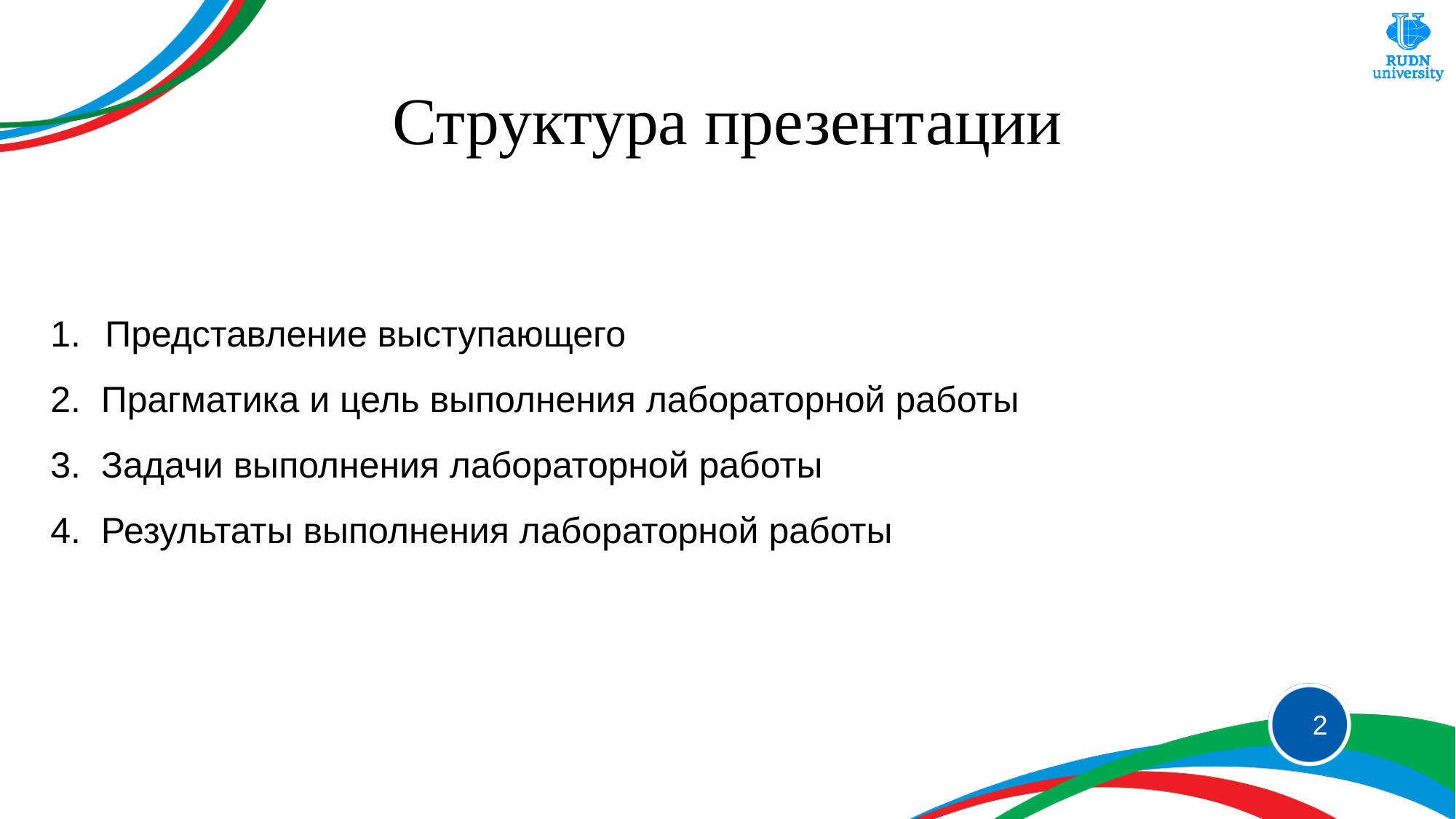

# Структура презентации
Представление выступающего
2.  Прагматика и цель выполнения лабораторной работы
3.  Задачи выполнения лабораторной работы
4.  Результаты выполнения лабораторной работы